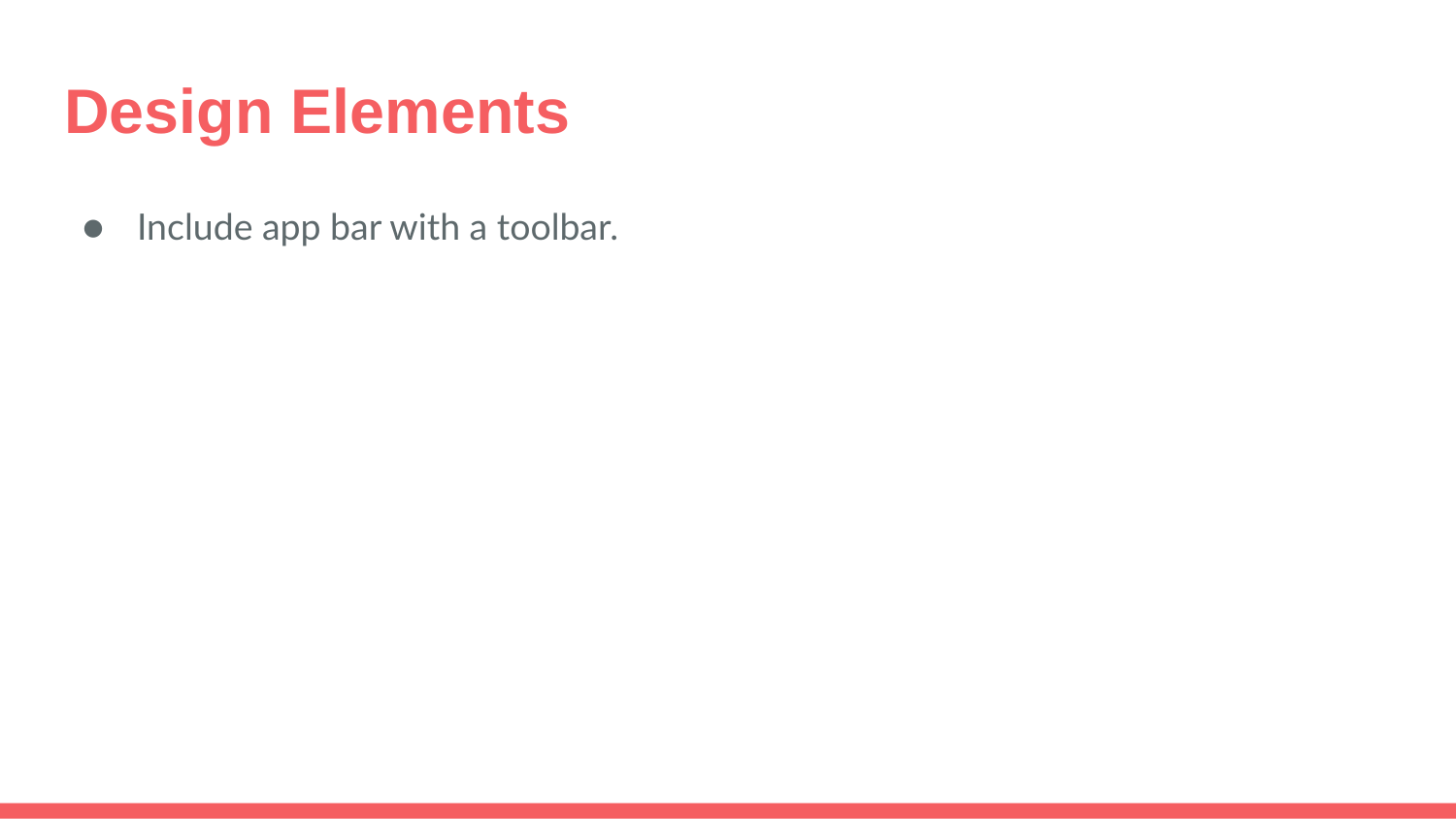

# Design Elements
Include app bar with a toolbar.